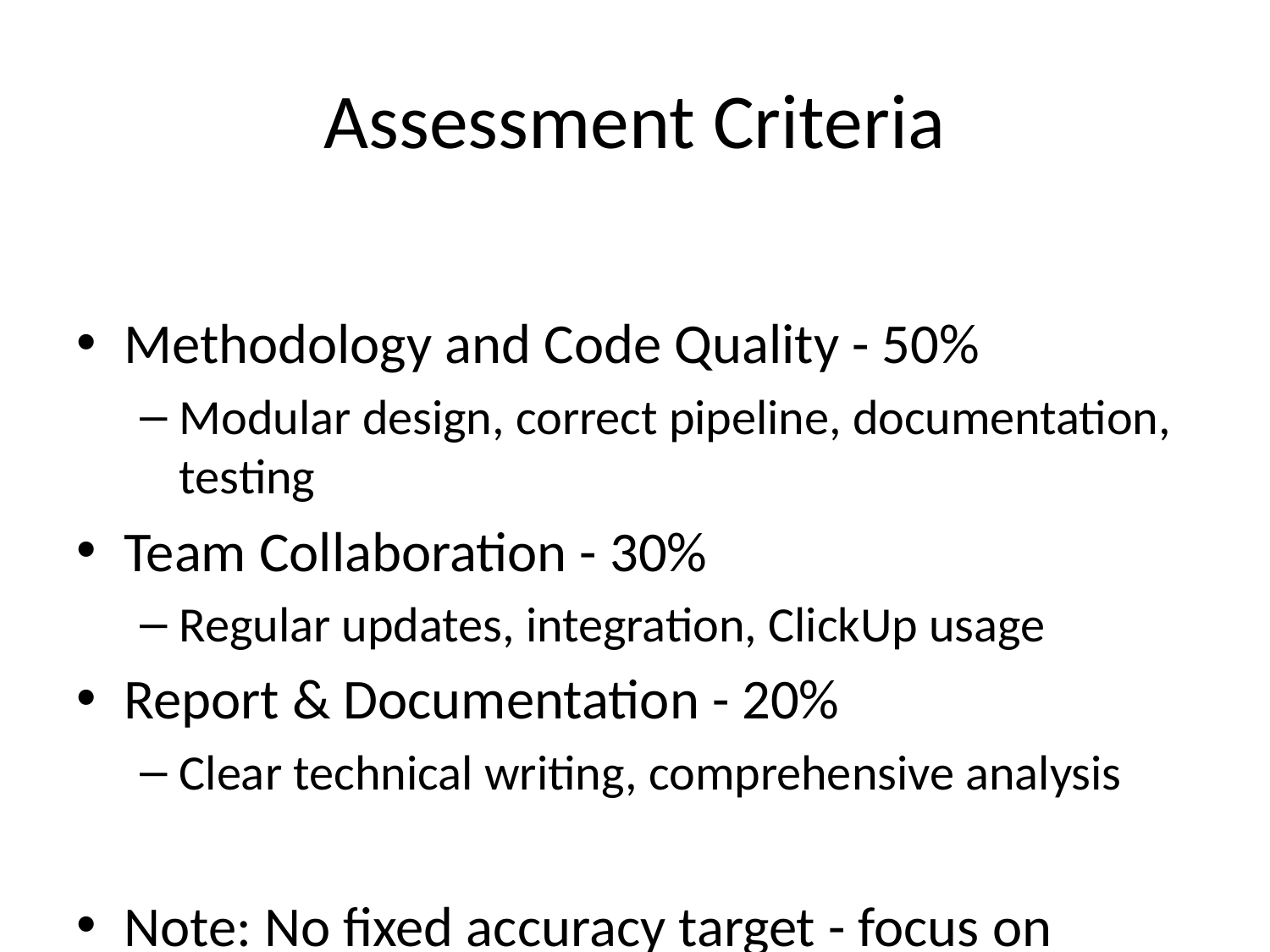

# Assessment Criteria

Methodology and Code Quality - 50%
Modular design, correct pipeline, documentation, testing
Team Collaboration - 30%
Regular updates, integration, ClickUp usage
Report & Documentation - 20%
Clear technical writing, comprehensive analysis

Note: No fixed accuracy target - focus on process and learning!